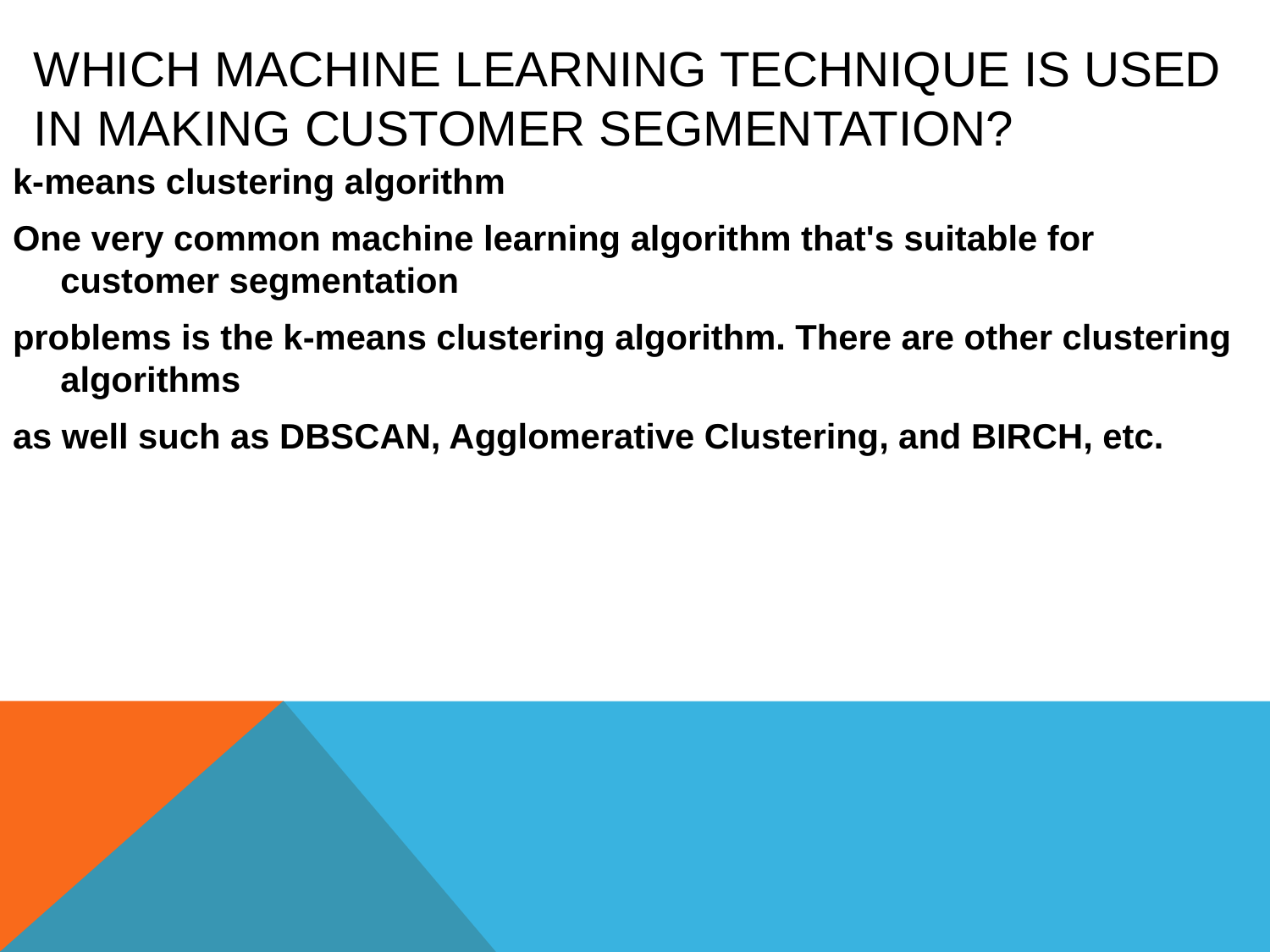

# Which machine learning technique is used in making customer segmentation?
k-means clustering algorithm
One very common machine learning algorithm that's suitable for customer segmentation
problems is the k-means clustering algorithm. There are other clustering algorithms
as well such as DBSCAN, Agglomerative Clustering, and BIRCH, etc.